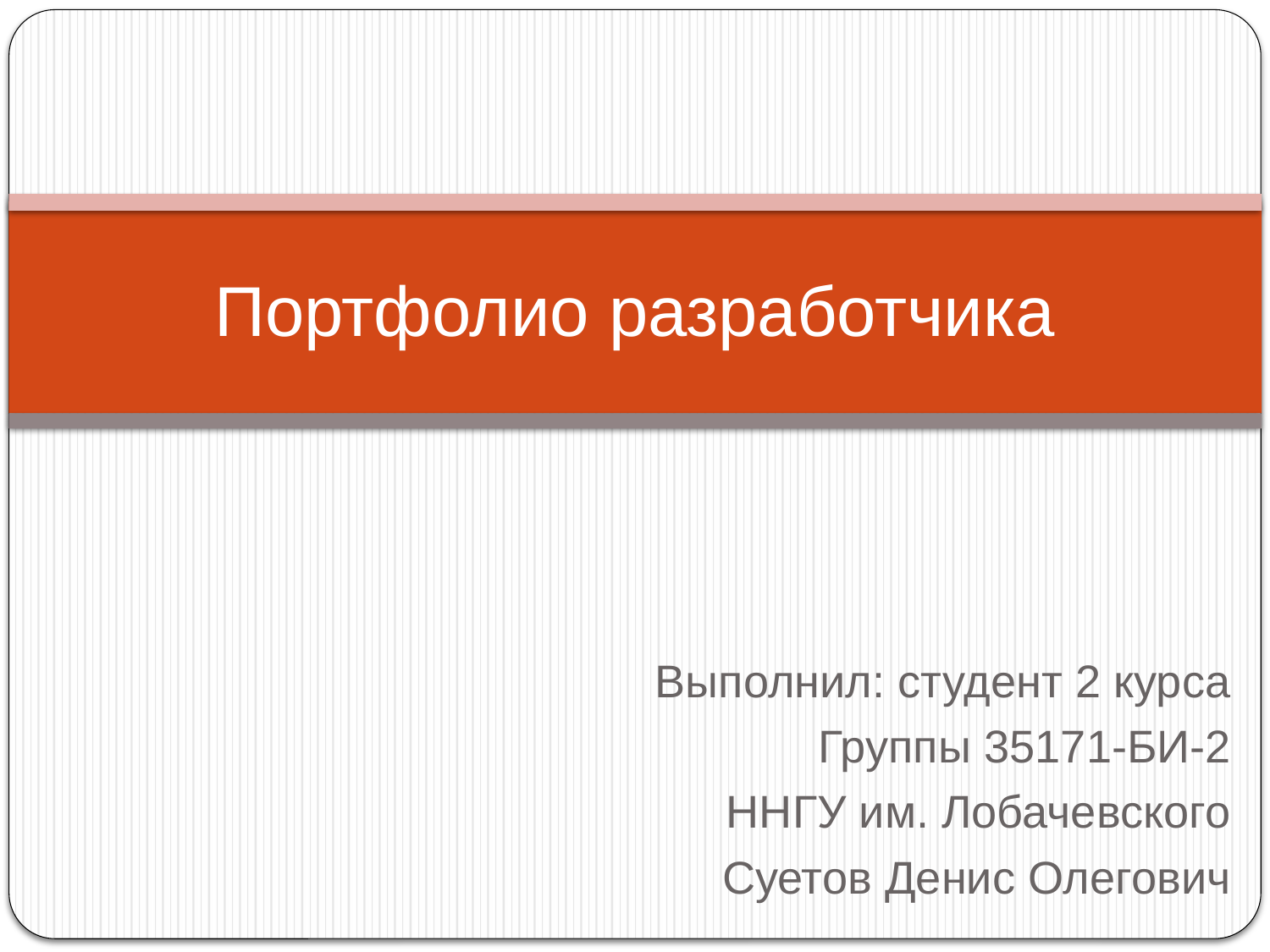

# Портфолио разработчика
Выполнил: студент 2 курса
Группы 35171-БИ-2
ННГУ им. Лобачевского
Суетов Денис Олегович